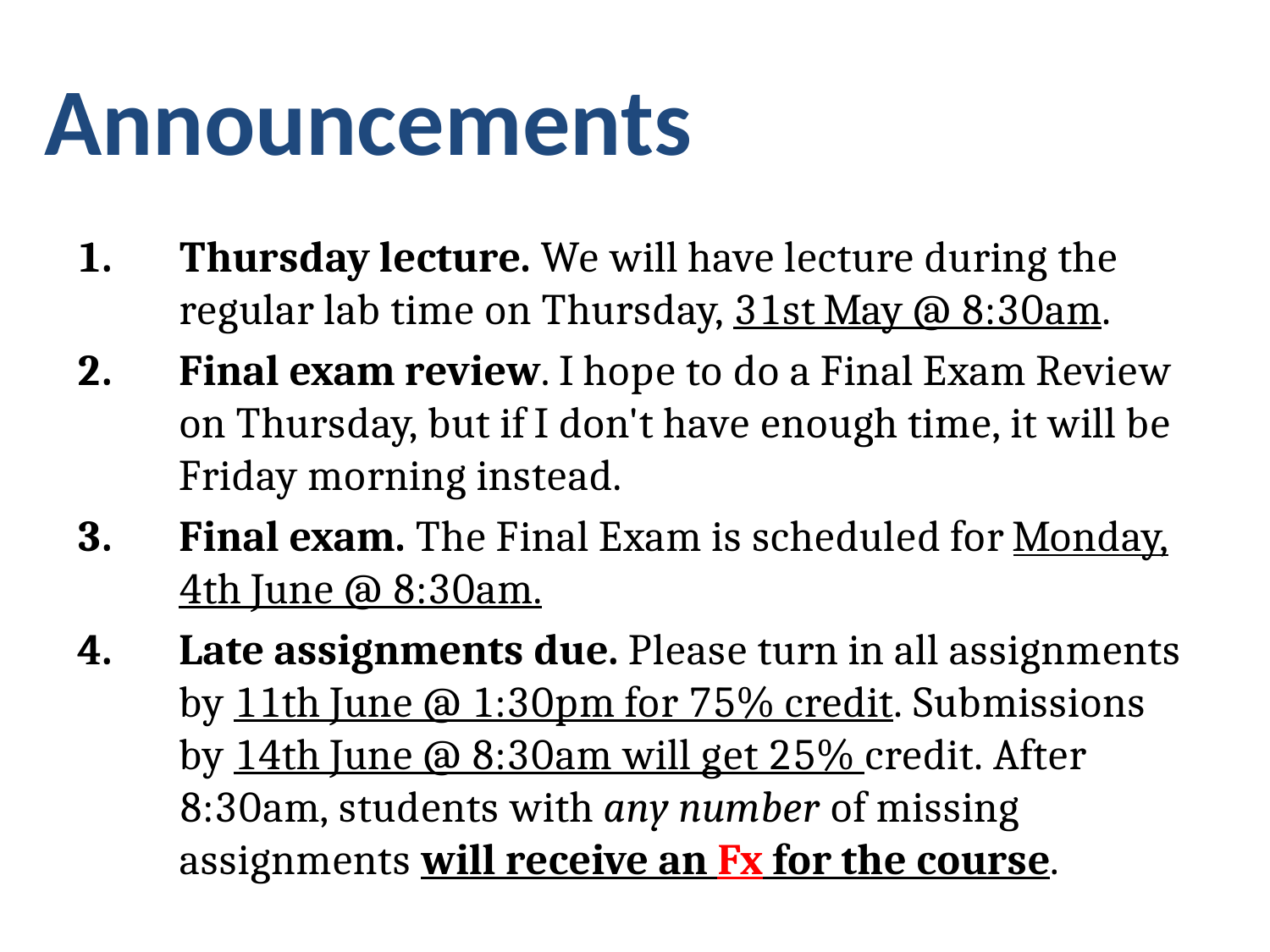

# Announcements
Thursday lecture. We will have lecture during the regular lab time on Thursday, 31st May @ 8:30am.
Final exam review. I hope to do a Final Exam Review on Thursday, but if I don't have enough time, it will be Friday morning instead.
Final exam. The Final Exam is scheduled for Monday, 4th June @ 8:30am.
Late assignments due. Please turn in all assignments by 11th June @ 1:30pm for 75% credit. Submissions by 14th June @ 8:30am will get 25% credit. After 8:30am, students with any number of missing assignments will receive an Fx for the course.